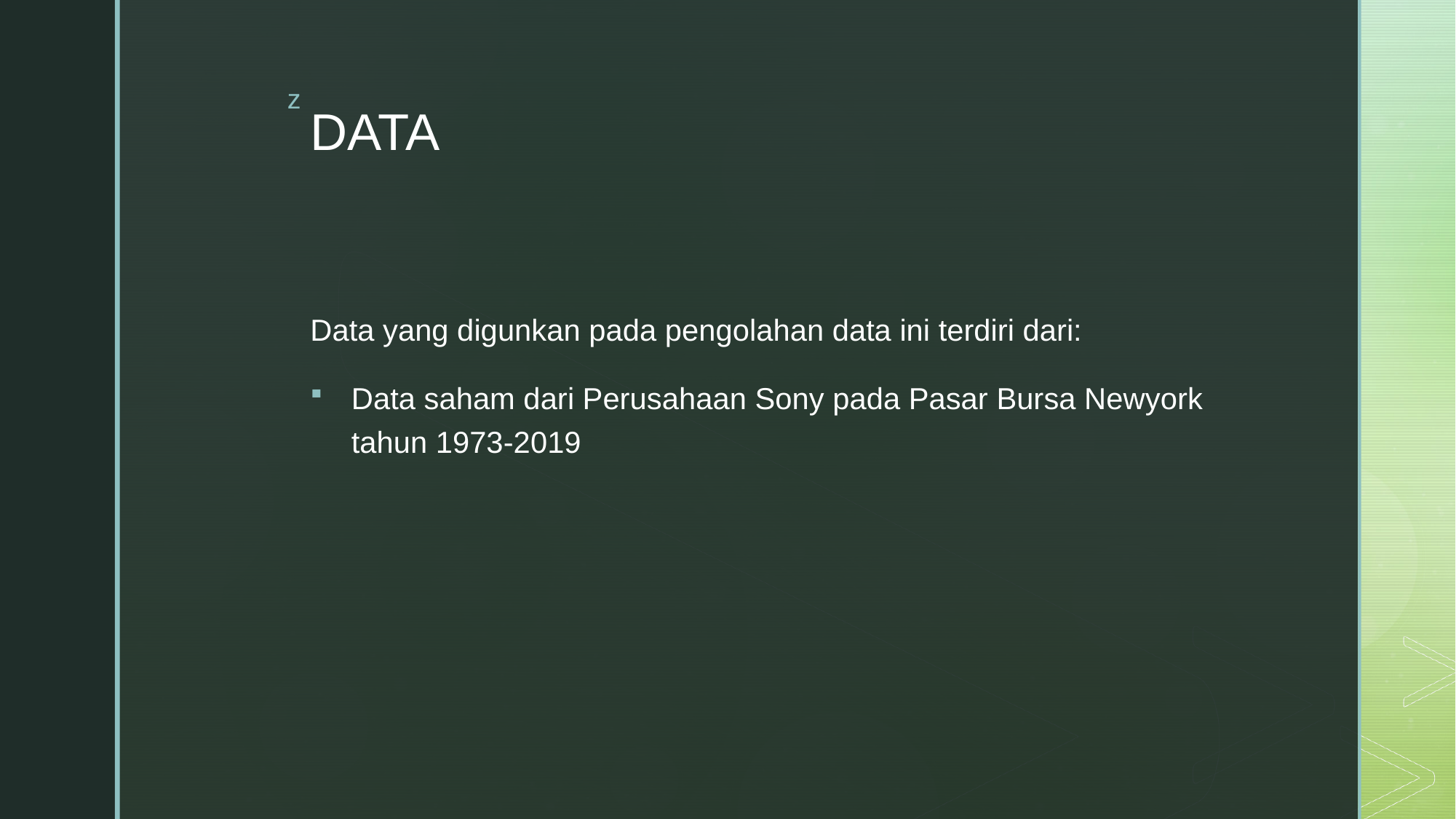

# DATA
Data yang digunkan pada pengolahan data ini terdiri dari:
Data saham dari Perusahaan Sony pada Pasar Bursa Newyork tahun 1973-2019